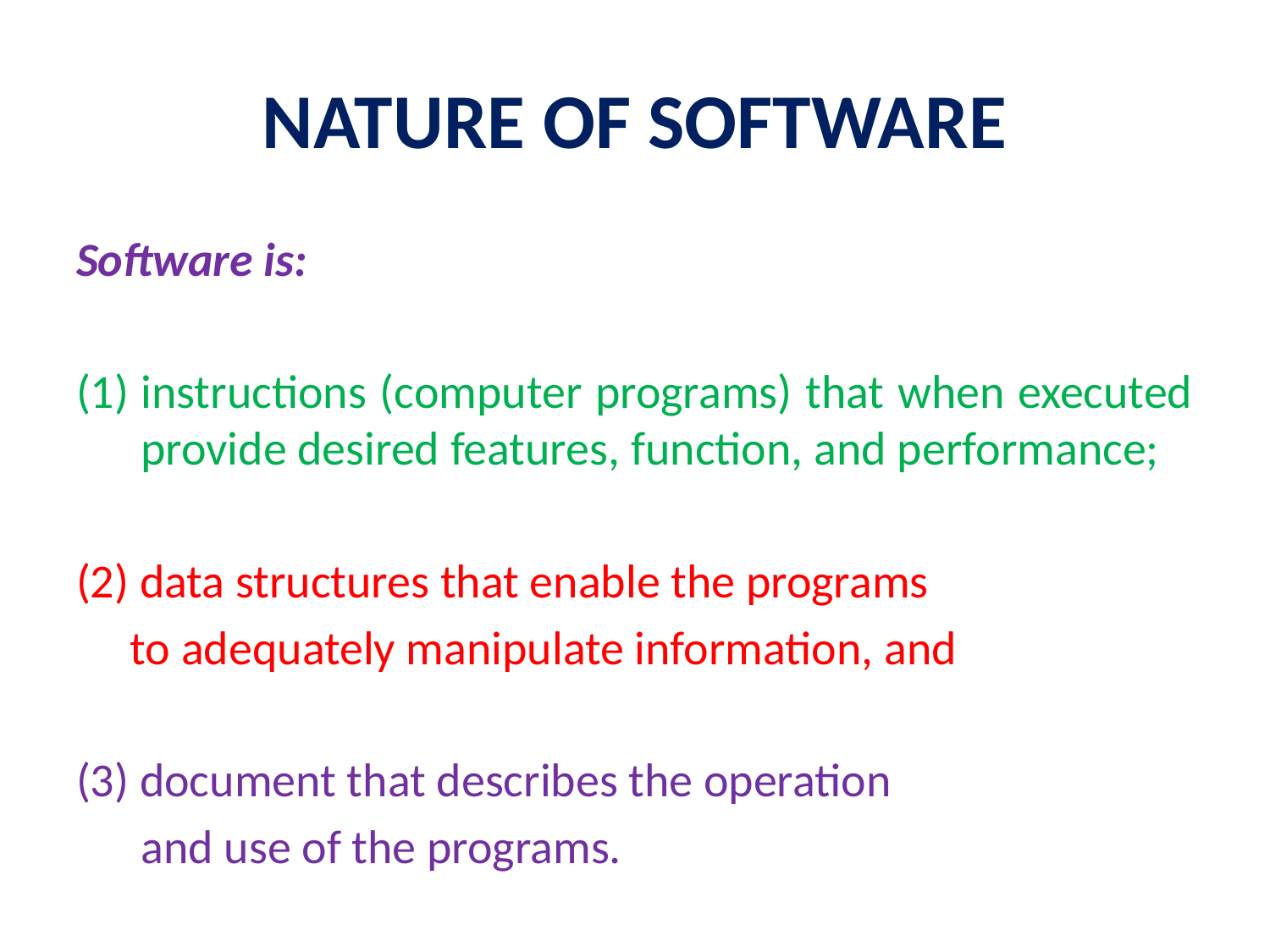

# NATURE OF SOFTWARE
Software is:

instructions (computer programs) that when executed provide desired features, function, and performance;

(2) data structures that enable the programs
     to adequately manipulate information, and

(3) document that describes the operation
      and use of the programs.